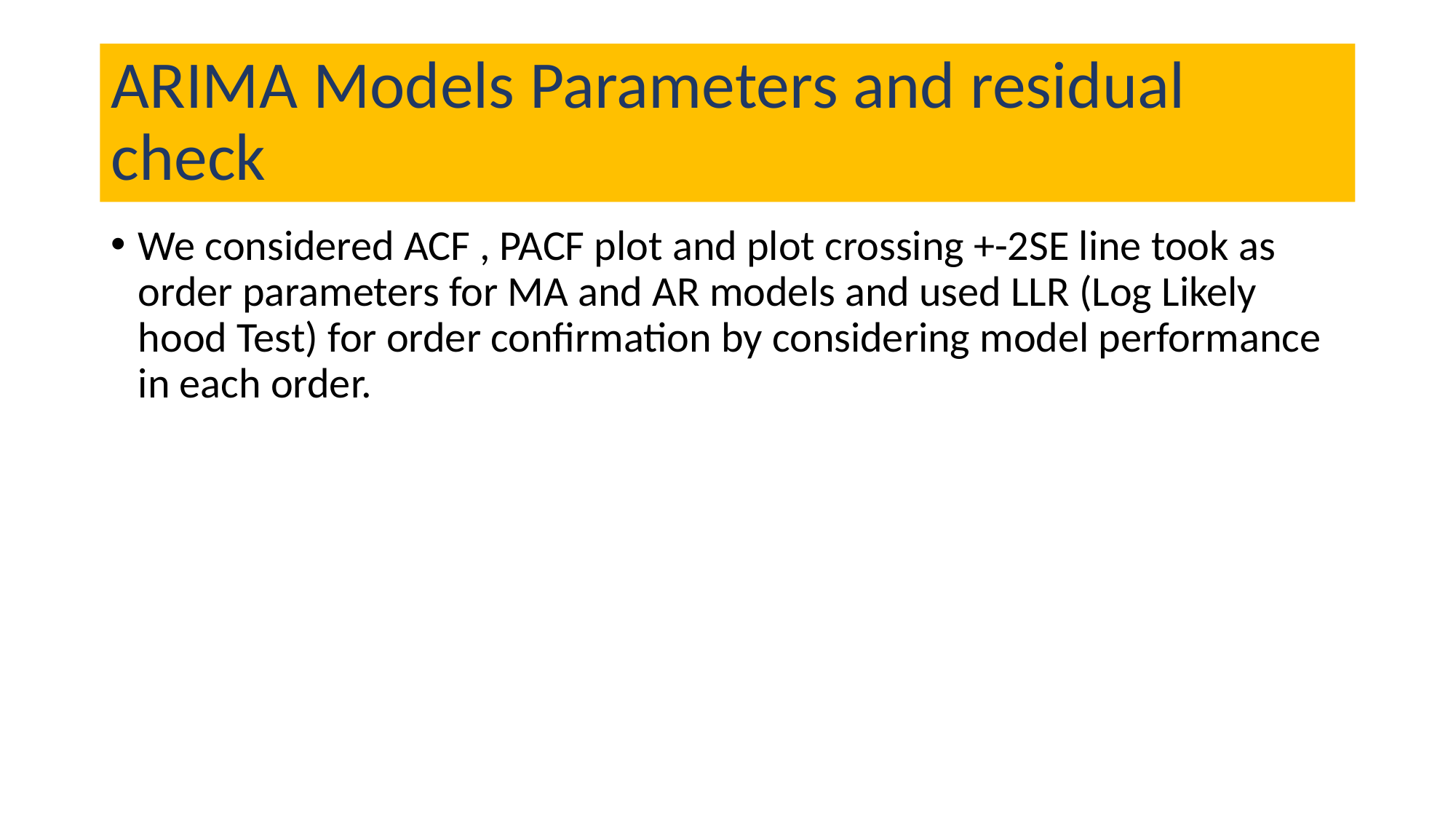

# ARIMA Models Parameters and residual check
We considered ACF , PACF plot and plot crossing +-2SE line took as order parameters for MA and AR models and used LLR (Log Likely hood Test) for order confirmation by considering model performance in each order.